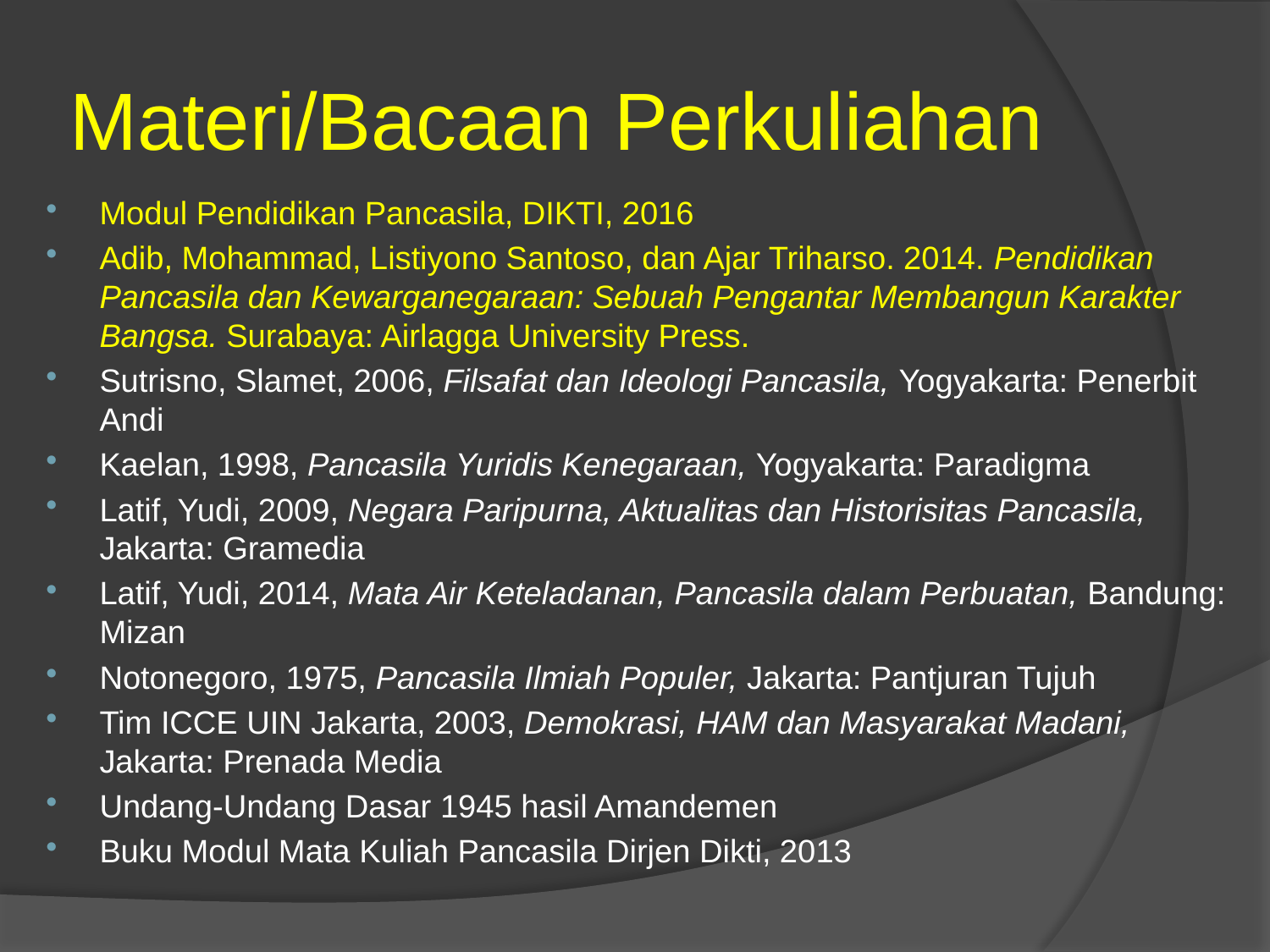

# Materi/Bacaan Perkuliahan
Modul Pendidikan Pancasila, DIKTI, 2016
Adib, Mohammad, Listiyono Santoso, dan Ajar Triharso. 2014. Pendidikan Pancasila dan Kewarganegaraan: Sebuah Pengantar Membangun Karakter Bangsa. Surabaya: Airlagga University Press.
Sutrisno, Slamet, 2006, Filsafat dan Ideologi Pancasila, Yogyakarta: Penerbit Andi
Kaelan, 1998, Pancasila Yuridis Kenegaraan, Yogyakarta: Paradigma
Latif, Yudi, 2009, Negara Paripurna, Aktualitas dan Historisitas Pancasila, Jakarta: Gramedia
Latif, Yudi, 2014, Mata Air Keteladanan, Pancasila dalam Perbuatan, Bandung: Mizan
Notonegoro, 1975, Pancasila Ilmiah Populer, Jakarta: Pantjuran Tujuh
Tim ICCE UIN Jakarta, 2003, Demokrasi, HAM dan Masyarakat Madani, Jakarta: Prenada Media
Undang-Undang Dasar 1945 hasil Amandemen
Buku Modul Mata Kuliah Pancasila Dirjen Dikti, 2013